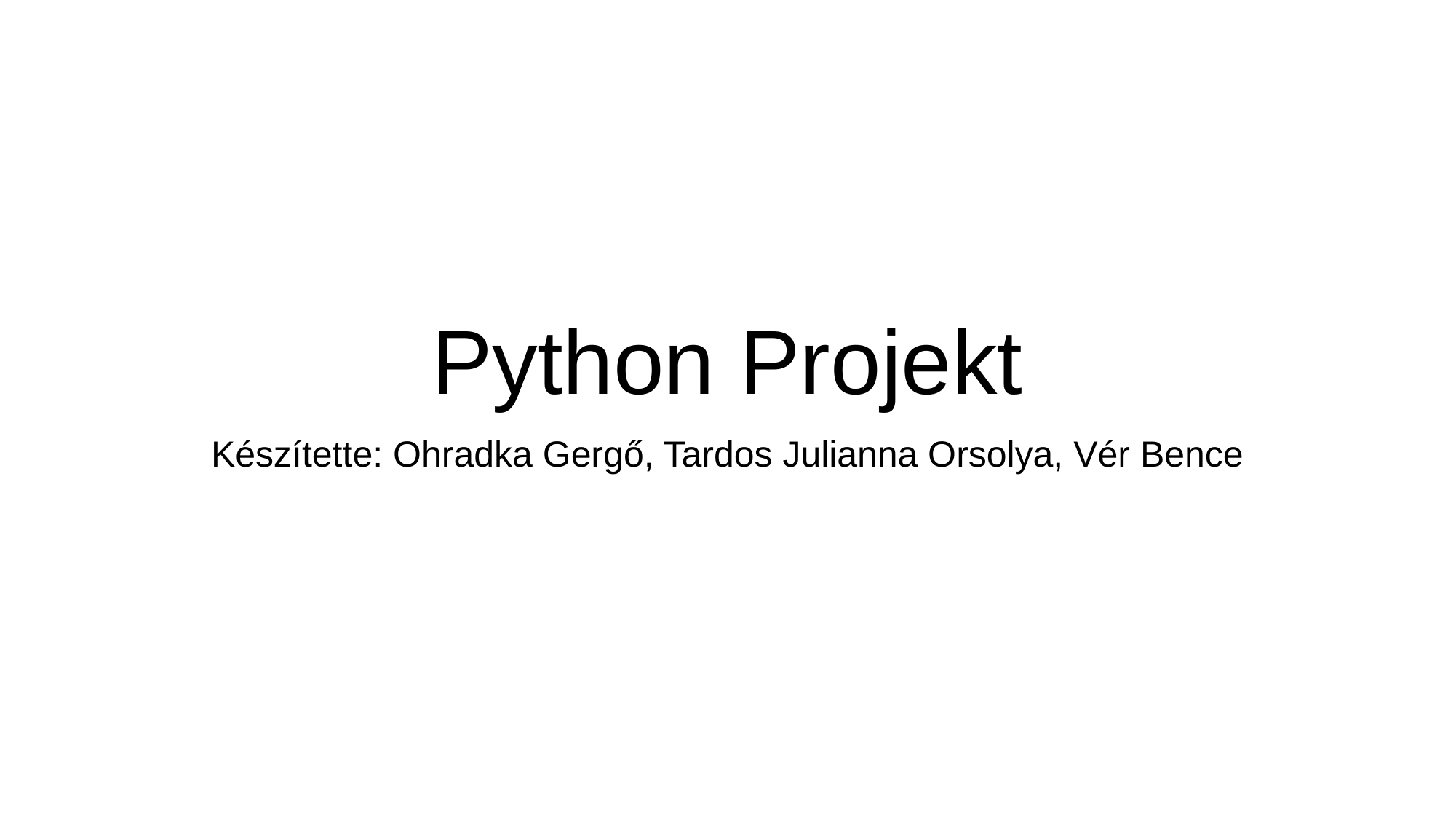

# Python Projekt
Készítette: Ohradka Gergő, Tardos Julianna Orsolya, Vér Bence